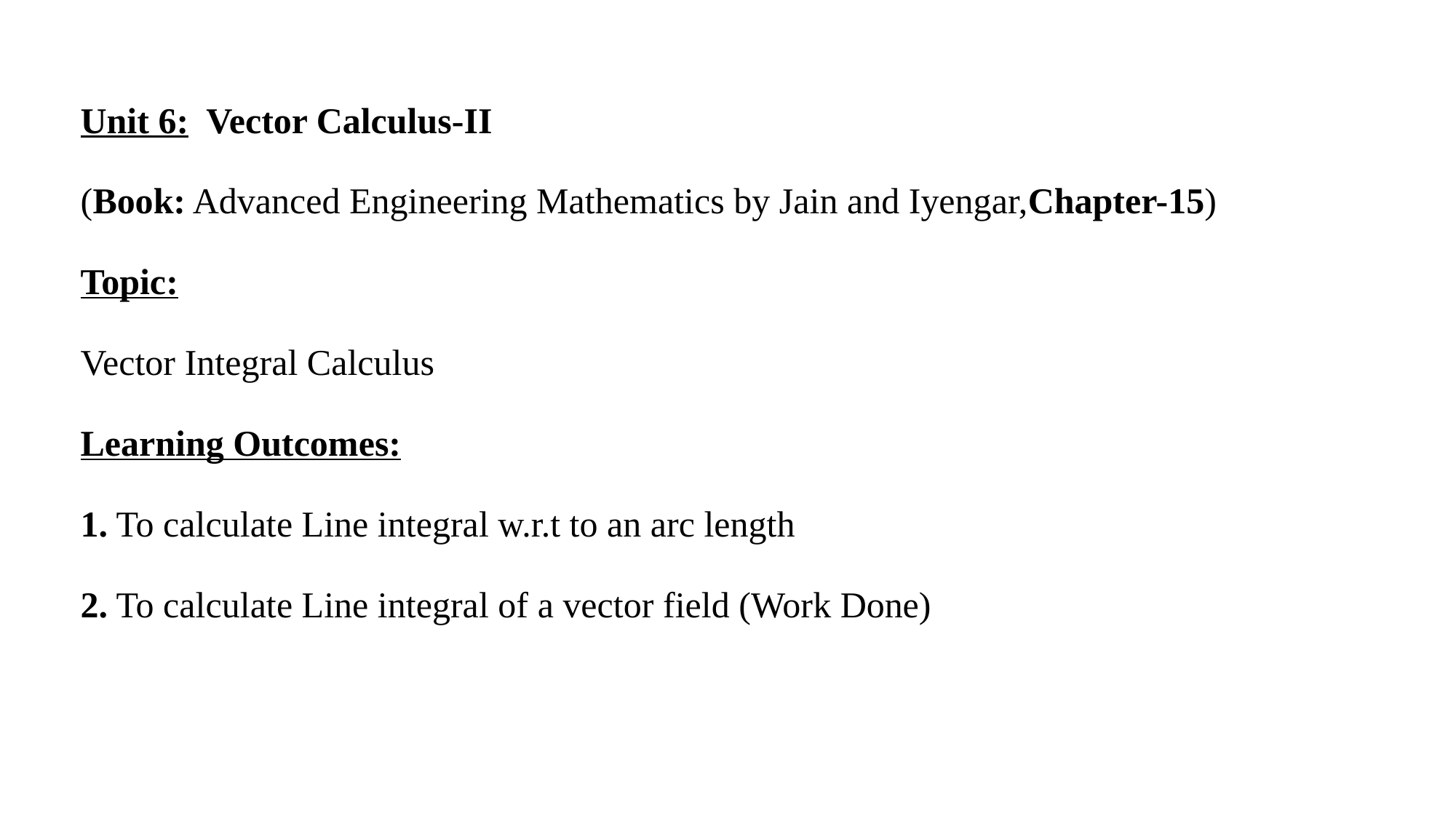

Unit 6:  Vector Calculus-II
(Book: Advanced Engineering Mathematics by Jain and Iyengar,Chapter-15)
Topic:
Vector Integral Calculus
Learning Outcomes:
1. To calculate Line integral w.r.t to an arc length
2. To calculate Line integral of a vector field (Work Done)